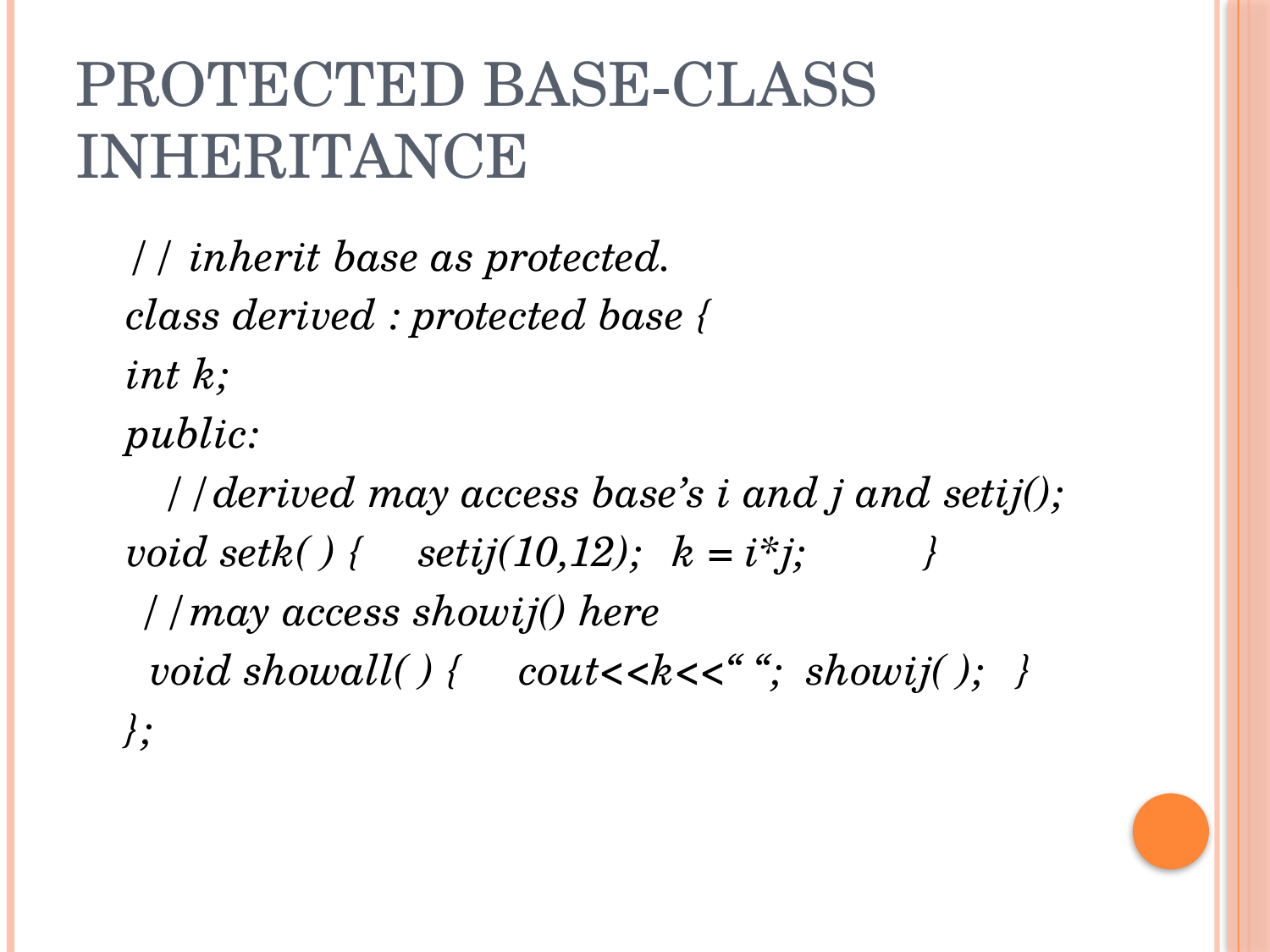

# Protected base-class inheritance
// inherit base as protected.
class derived : protected base {
int k;
public:
   //derived may access base’s i and j and setij();
void setk( ) {	setij(10,12);	k = i*j;	}
 //may access showij() here
  void showall( ) {     cout<<k<<“ “;  showij( );   }
};